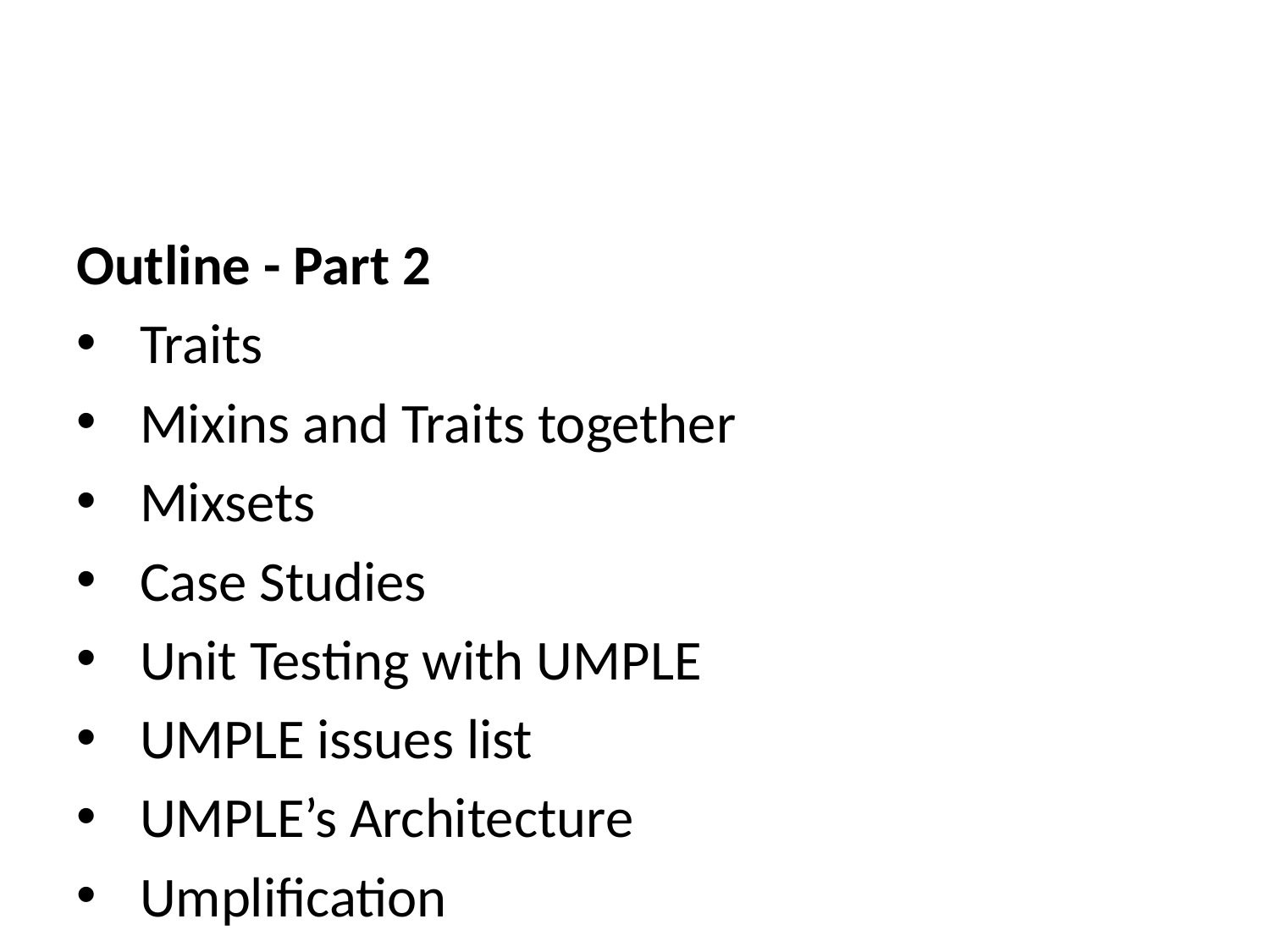

Outline - Part 2
Traits
Mixins and Traits together
Mixsets
Case Studies
Unit Testing with UMPLE
UMPLE issues list
UMPLE’s Architecture
Umplification
Conclusion